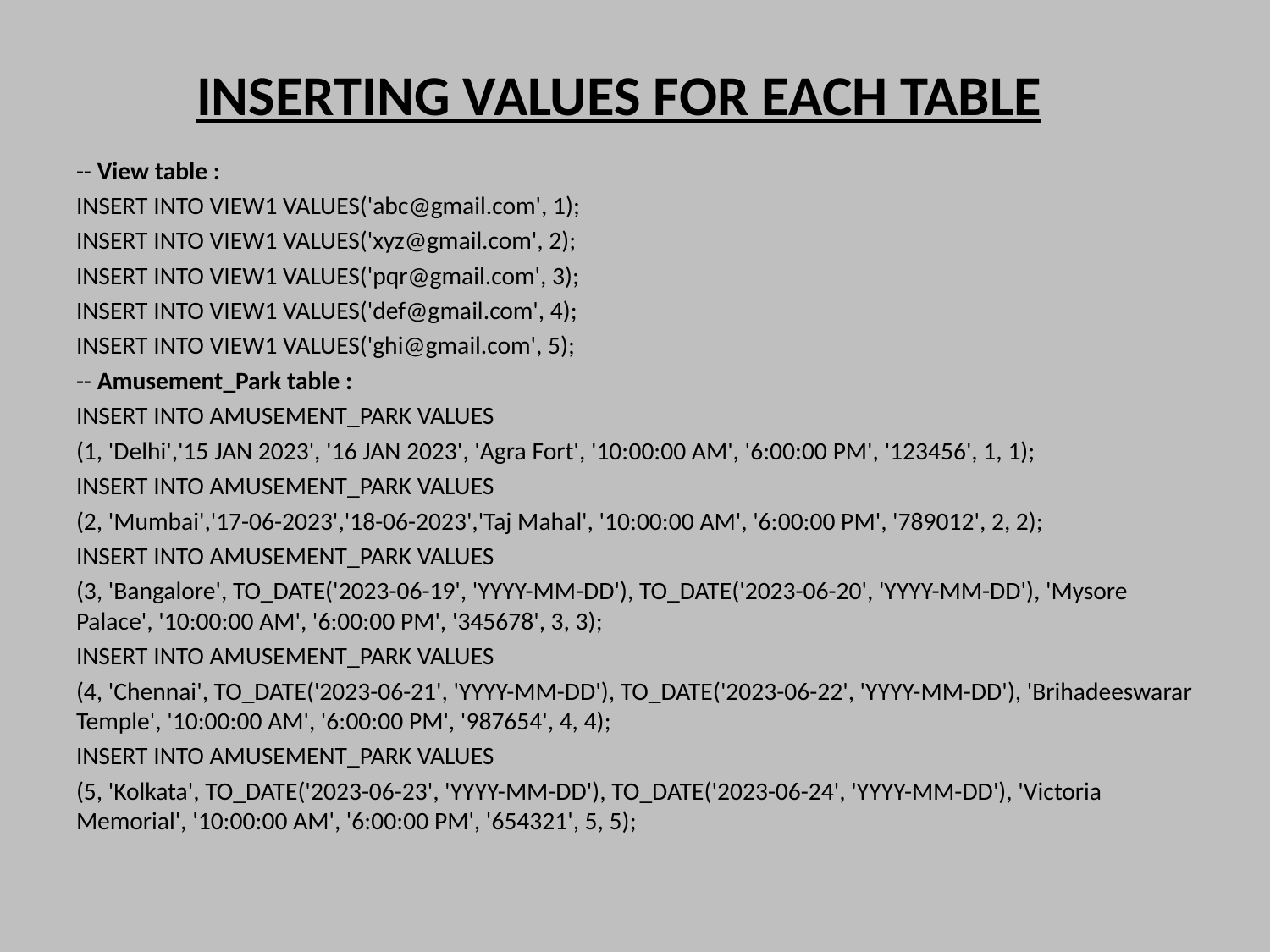

# INSERTING VALUES FOR EACH TABLE
-- View table :
INSERT INTO VIEW1 VALUES('abc@gmail.com', 1);
INSERT INTO VIEW1 VALUES('xyz@gmail.com', 2);
INSERT INTO VIEW1 VALUES('pqr@gmail.com', 3);
INSERT INTO VIEW1 VALUES('def@gmail.com', 4);
INSERT INTO VIEW1 VALUES('ghi@gmail.com', 5);
-- Amusement_Park table :
INSERT INTO AMUSEMENT_PARK VALUES
(1, 'Delhi','15 JAN 2023', '16 JAN 2023', 'Agra Fort', '10:00:00 AM', '6:00:00 PM', '123456', 1, 1);
INSERT INTO AMUSEMENT_PARK VALUES
(2, 'Mumbai','17-06-2023','18-06-2023','Taj Mahal', '10:00:00 AM', '6:00:00 PM', '789012', 2, 2);
INSERT INTO AMUSEMENT_PARK VALUES
(3, 'Bangalore', TO_DATE('2023-06-19', 'YYYY-MM-DD'), TO_DATE('2023-06-20', 'YYYY-MM-DD'), 'Mysore Palace', '10:00:00 AM', '6:00:00 PM', '345678', 3, 3);
INSERT INTO AMUSEMENT_PARK VALUES
(4, 'Chennai', TO_DATE('2023-06-21', 'YYYY-MM-DD'), TO_DATE('2023-06-22', 'YYYY-MM-DD'), 'Brihadeeswarar Temple', '10:00:00 AM', '6:00:00 PM', '987654', 4, 4);
INSERT INTO AMUSEMENT_PARK VALUES
(5, 'Kolkata', TO_DATE('2023-06-23', 'YYYY-MM-DD'), TO_DATE('2023-06-24', 'YYYY-MM-DD'), 'Victoria Memorial', '10:00:00 AM', '6:00:00 PM', '654321', 5, 5);